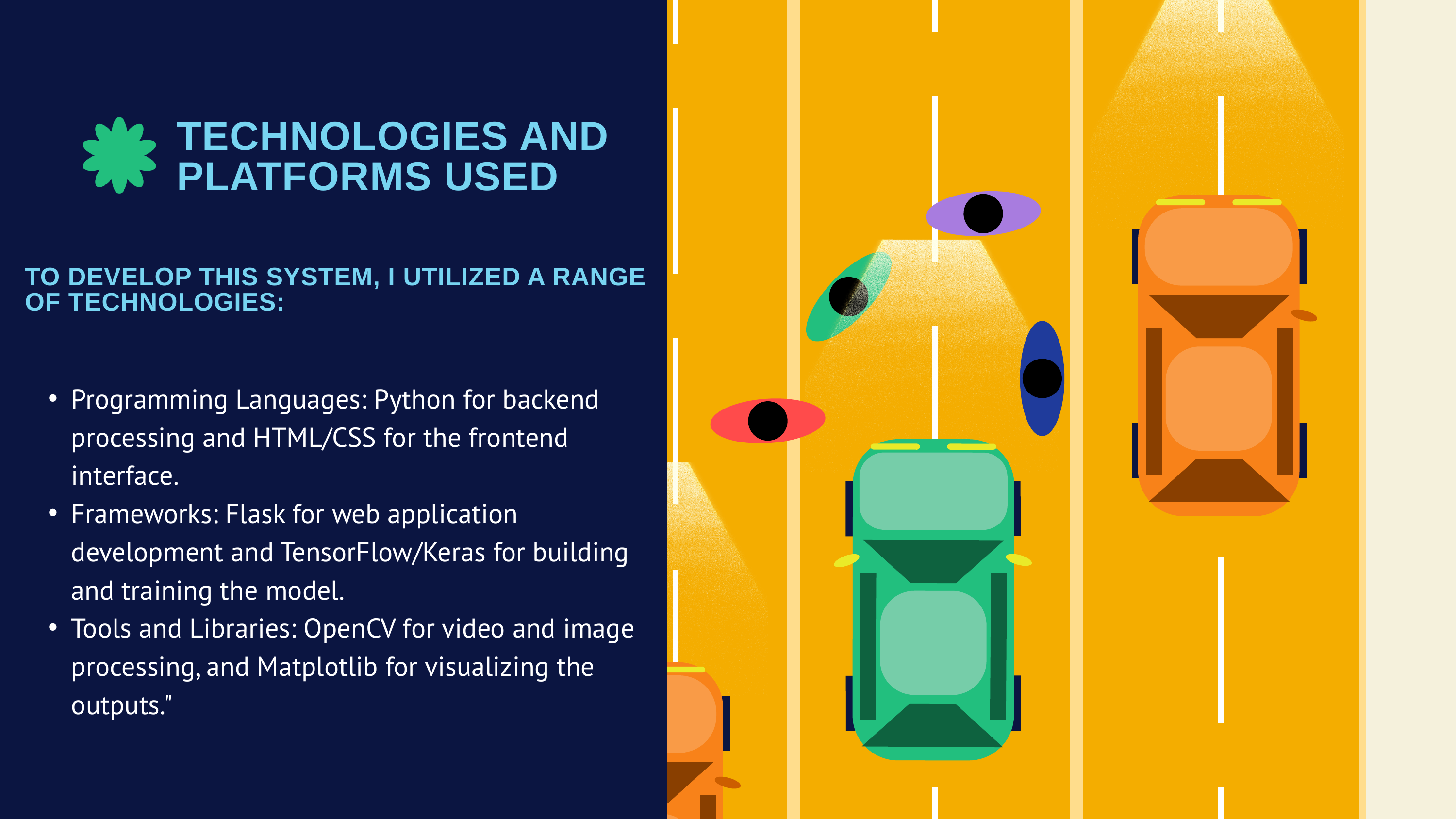

TECHNOLOGIES AND PLATFORMS USED

TO DEVELOP THIS SYSTEM, I UTILIZED A RANGE OF TECHNOLOGIES:

Programming Languages: Python for backend processing and HTML/CSS for the frontend interface.
Frameworks: Flask for web application development and TensorFlow/Keras for building and training the model.
Tools and Libraries: OpenCV for video and image processing, and Matplotlib for visualizing the outputs."